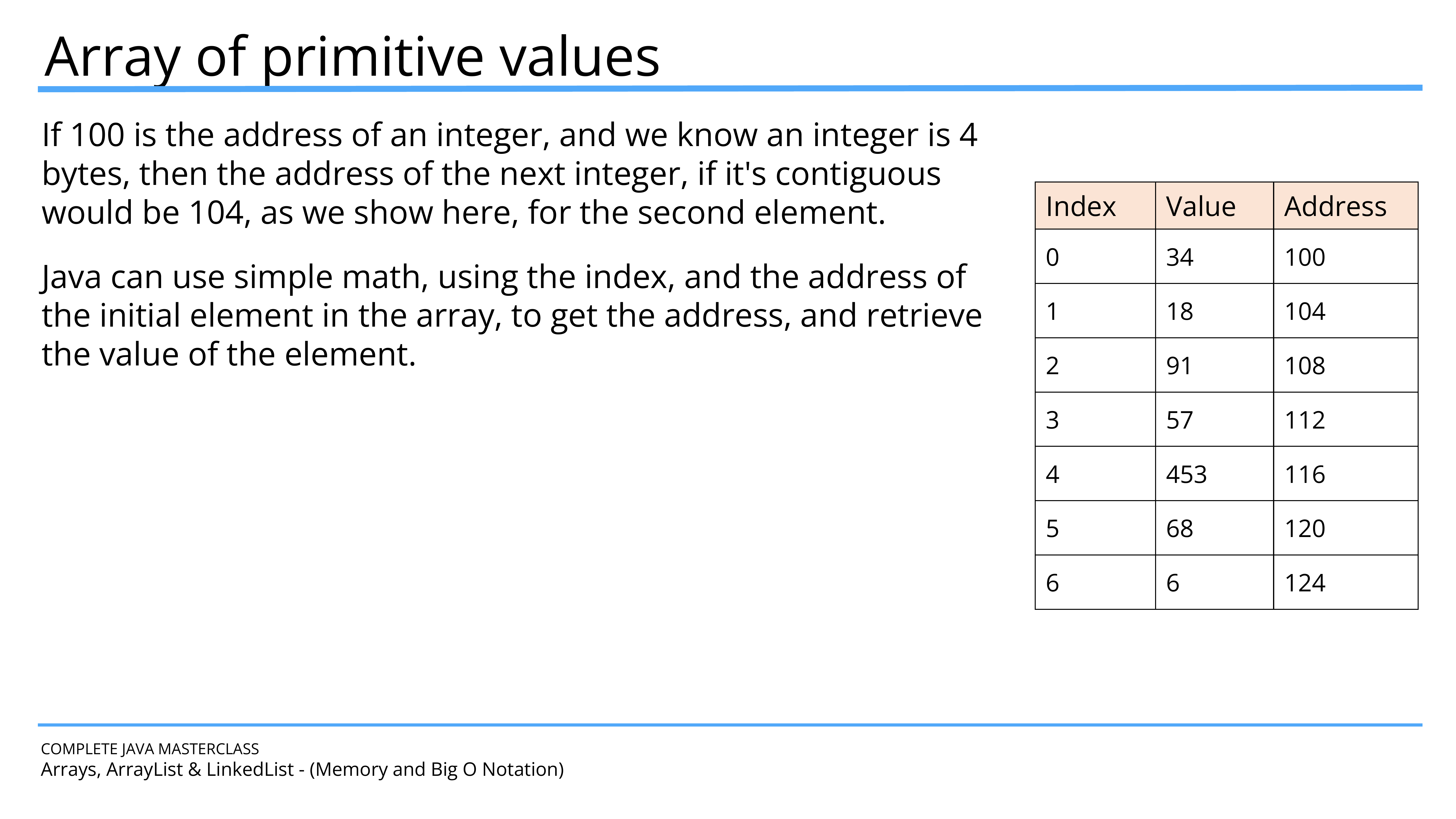

Array of primitive values

If 100 is the address of an integer, and we know an integer is 4 bytes, then the address of the next integer, if it's contiguous would be 104, as we show here, for the second element.
Java can use simple math, using the index, and the address of the initial element in the array, to get the address, and retrieve the value of the element.
| Index | Value | Address |
| --- | --- | --- |
| 0 | 34 | 100 |
| 1 | 18 | 104 |
| 2 | 91 | 108 |
| 3 | 57 | 112 |
| 4 | 453 | 116 |
| 5 | 68 | 120 |
| 6 | 6 | 124 |

COMPLETE JAVA MASTERCLASS
Arrays, ArrayList & LinkedList - (Memory and Big O Notation)